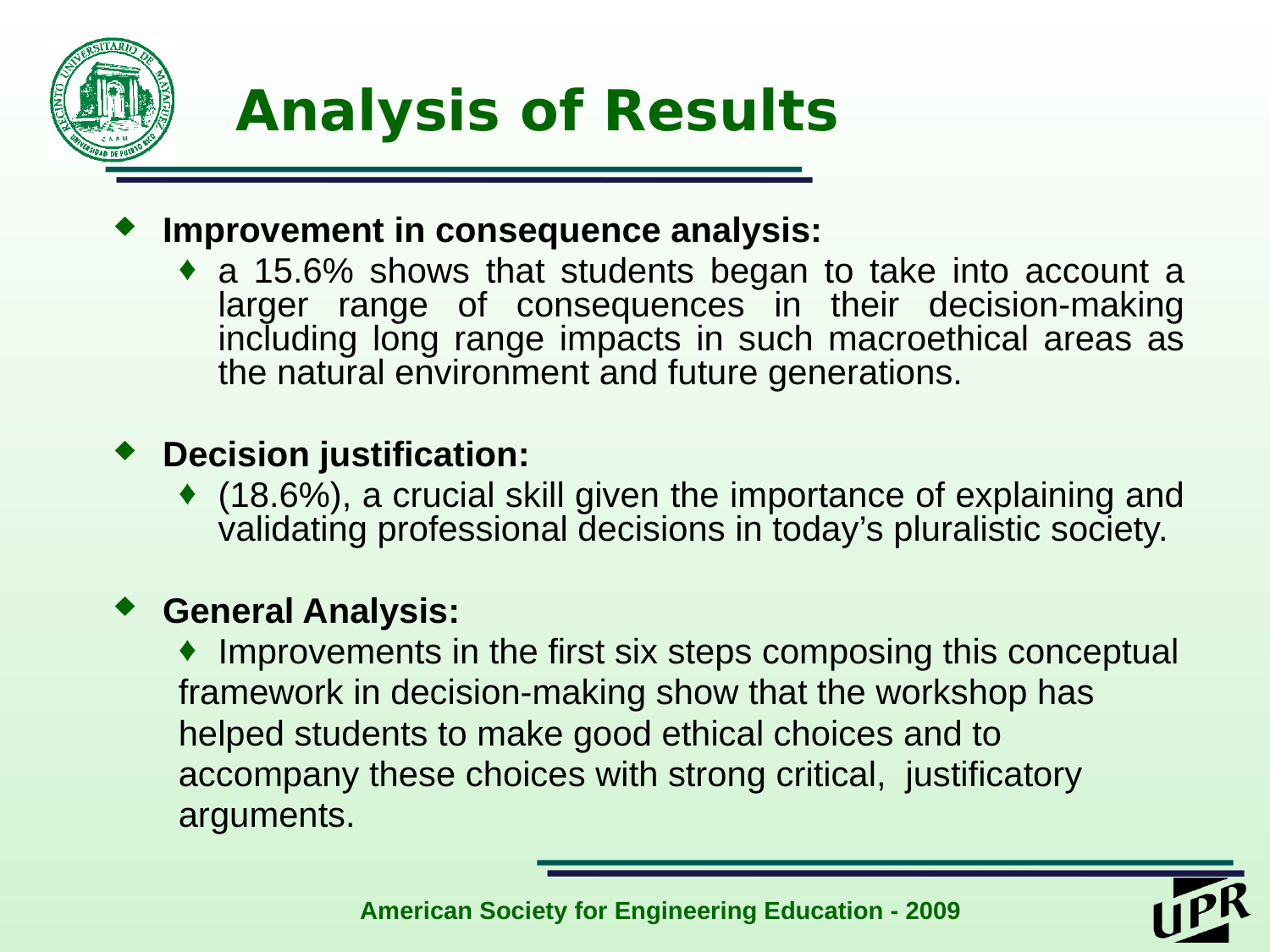

Analysis of Results
Improvement in consequence analysis:
a 15.6% shows that students began to take into account a larger range of consequences in their decision-making including long range impacts in such macroethical areas as the natural environment and future generations.

Decision justification:
(18.6%), a crucial skill given the importance of explaining and validating professional decisions in today’s pluralistic society.

General Analysis:
Improvements in the first six steps composing this conceptual
framework in decision-making show that the workshop has
helped students to make good ethical choices and to
accompany these choices with strong critical,  justificatory
arguments.

American Society for Engineering Education - 2009